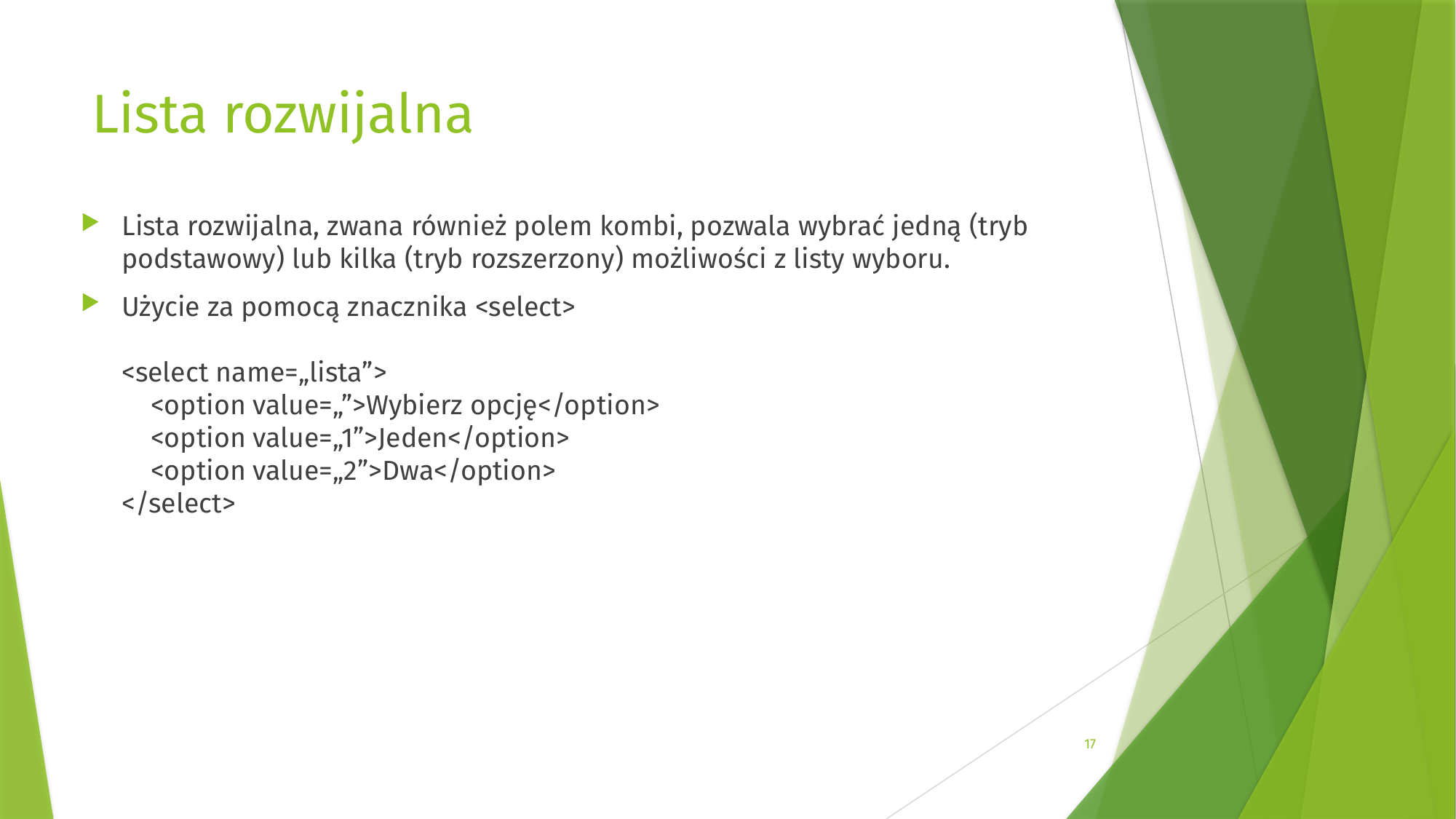

# Lista rozwijalna
Lista rozwijalna, zwana również polem kombi, pozwala wybrać jedną (tryb podstawowy) lub kilka (tryb rozszerzony) możliwości z listy wyboru.
Użycie za pomocą znacznika <select>
<select name=„lista”>
    <option value=„”>Wybierz opcję</option>
    <option value=„1”>Jeden</option>
    <option value=„2”>Dwa</option>
</select>
17